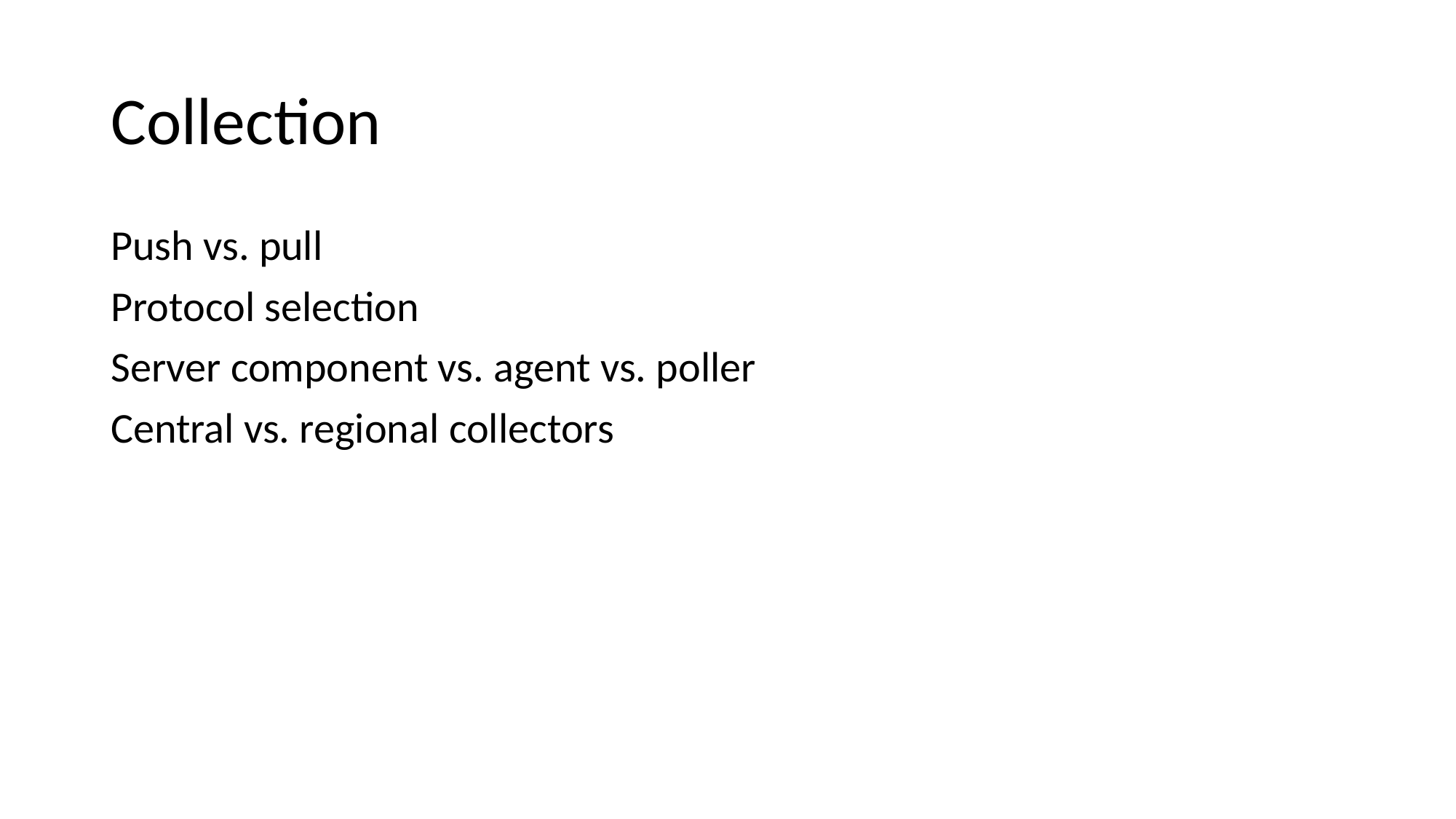

# Collection
Push vs. pull
Protocol selection
Server component vs. agent vs. poller
Central vs. regional collectors